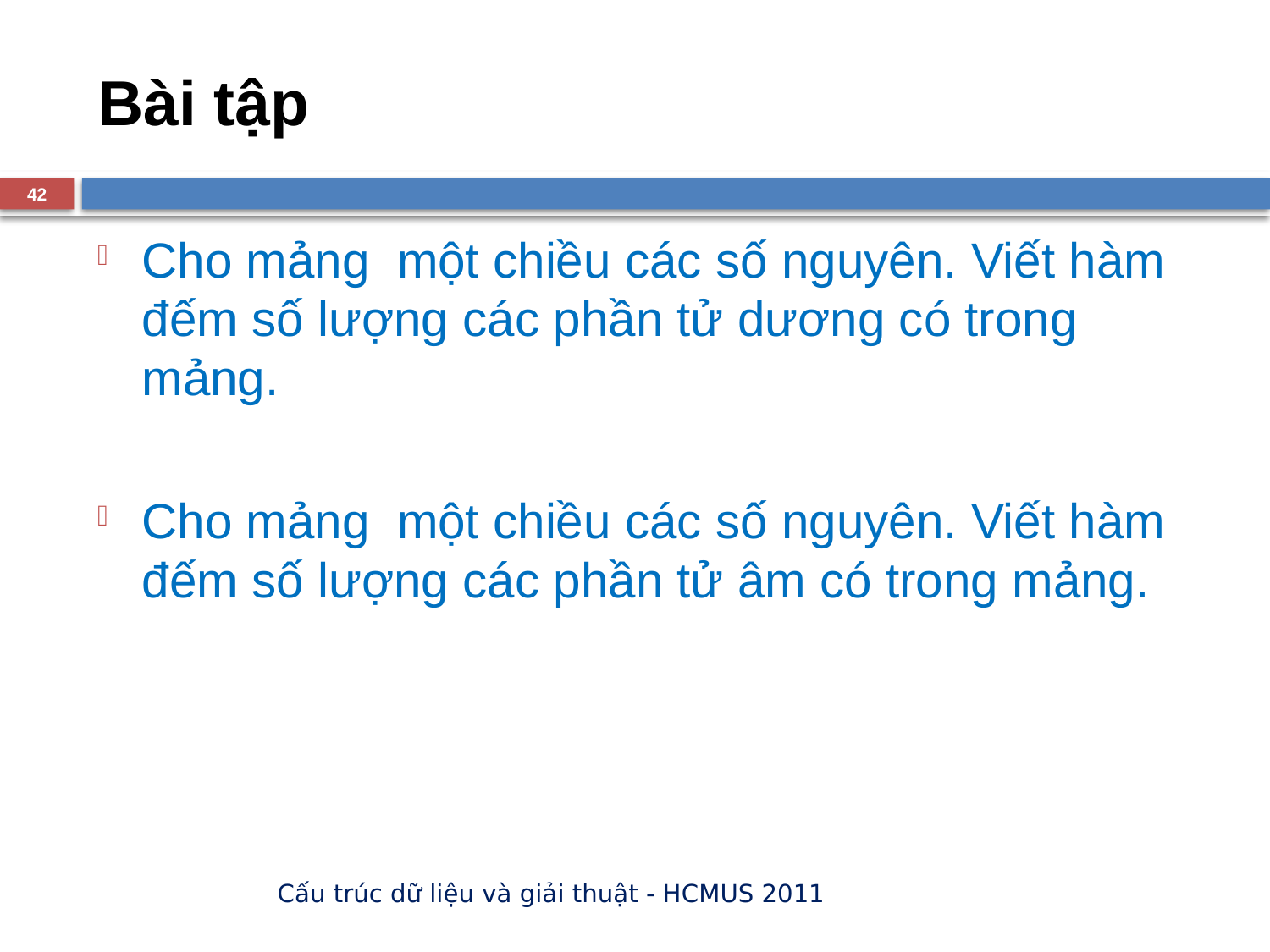

# Bài tập
42
Cho mảng  một chiều các số nguyên. Viết hàm đếm số lượng các phần tử dương có trong mảng.

Cho mảng  một chiều các số nguyên. Viết hàm đếm số lượng các phần tử âm có trong mảng.
Cấu trúc dữ liệu và giải thuật - HCMUS 2011